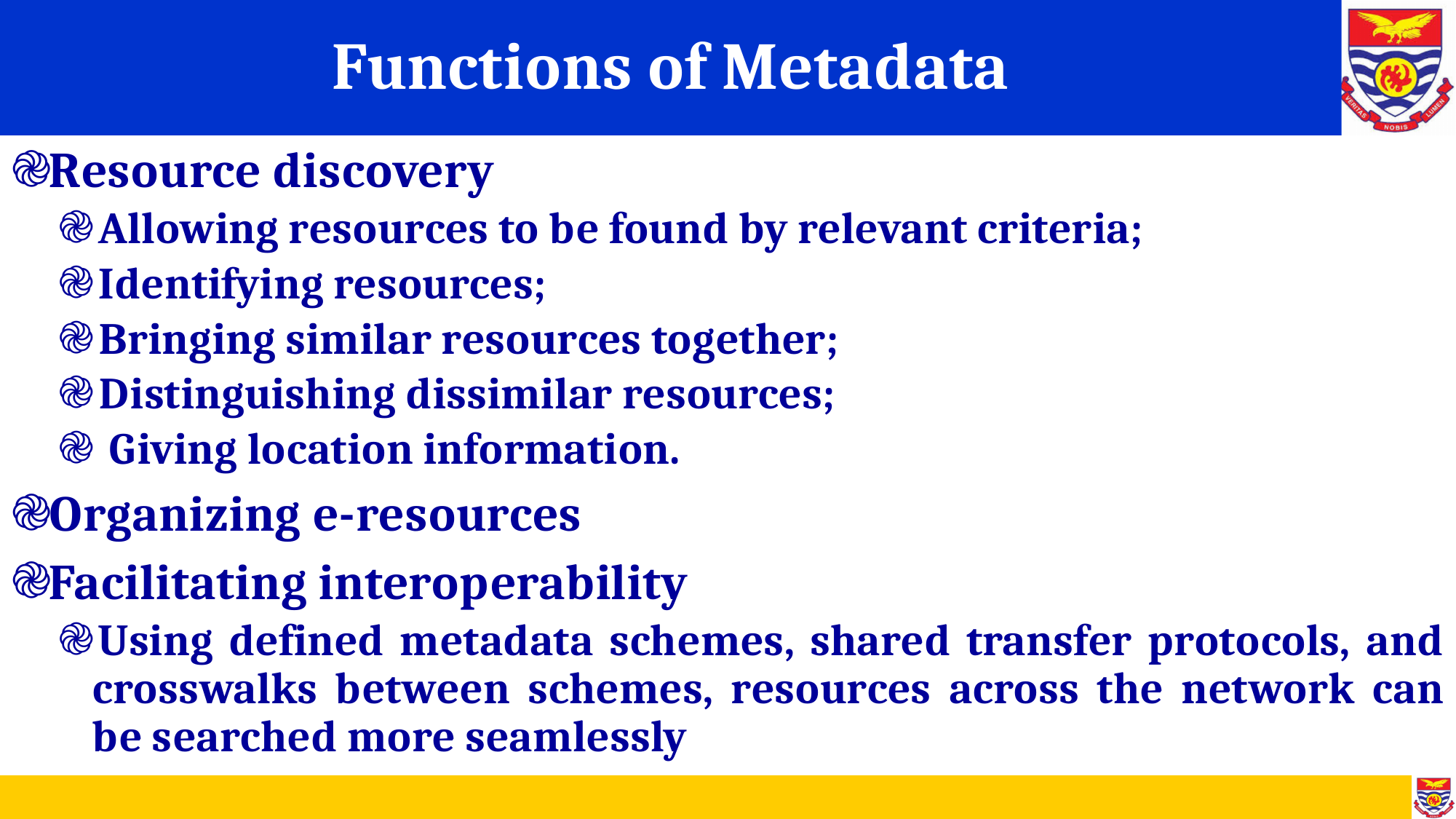

# Functions of Metadata
Resource discovery
Allowing resources to be found by relevant criteria;
Identifying resources;
Bringing similar resources together;
Distinguishing dissimilar resources;
 Giving location information.
Organizing e-resources
Facilitating interoperability
Using defined metadata schemes, shared transfer protocols, and crosswalks between schemes, resources across the network can be searched more seamlessly